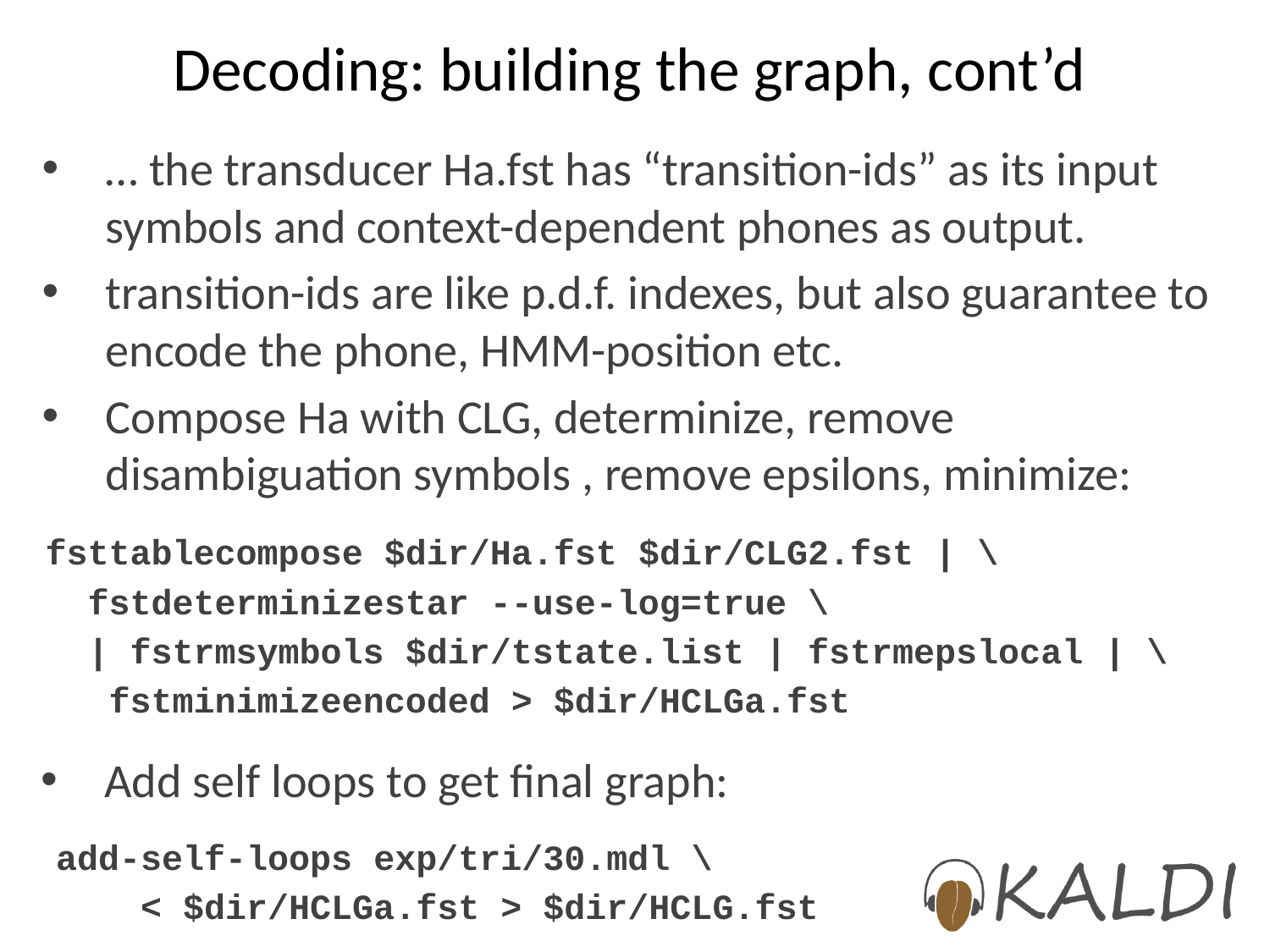

# Decoding: building the graph, cont’d
… the transducer Ha.fst has “transition-ids” as its input symbols and context-dependent phones as output.
transition-ids are like p.d.f. indexes, but also guarantee to encode the phone, HMM-position etc.
Compose Ha with CLG, determinize, remove disambiguation symbols , remove epsilons, minimize:
fsttablecompose $dir/Ha.fst $dir/CLG2.fst | \
  fstdeterminizestar --use-log=true \
  | fstrmsymbols $dir/tstate.list | fstrmepslocal | \
   fstminimizeencoded > $dir/HCLGa.fst
Add self loops to get final graph:
add-self-loops exp/tri/30.mdl \
    < $dir/HCLGa.fst > $dir/HCLG.fst